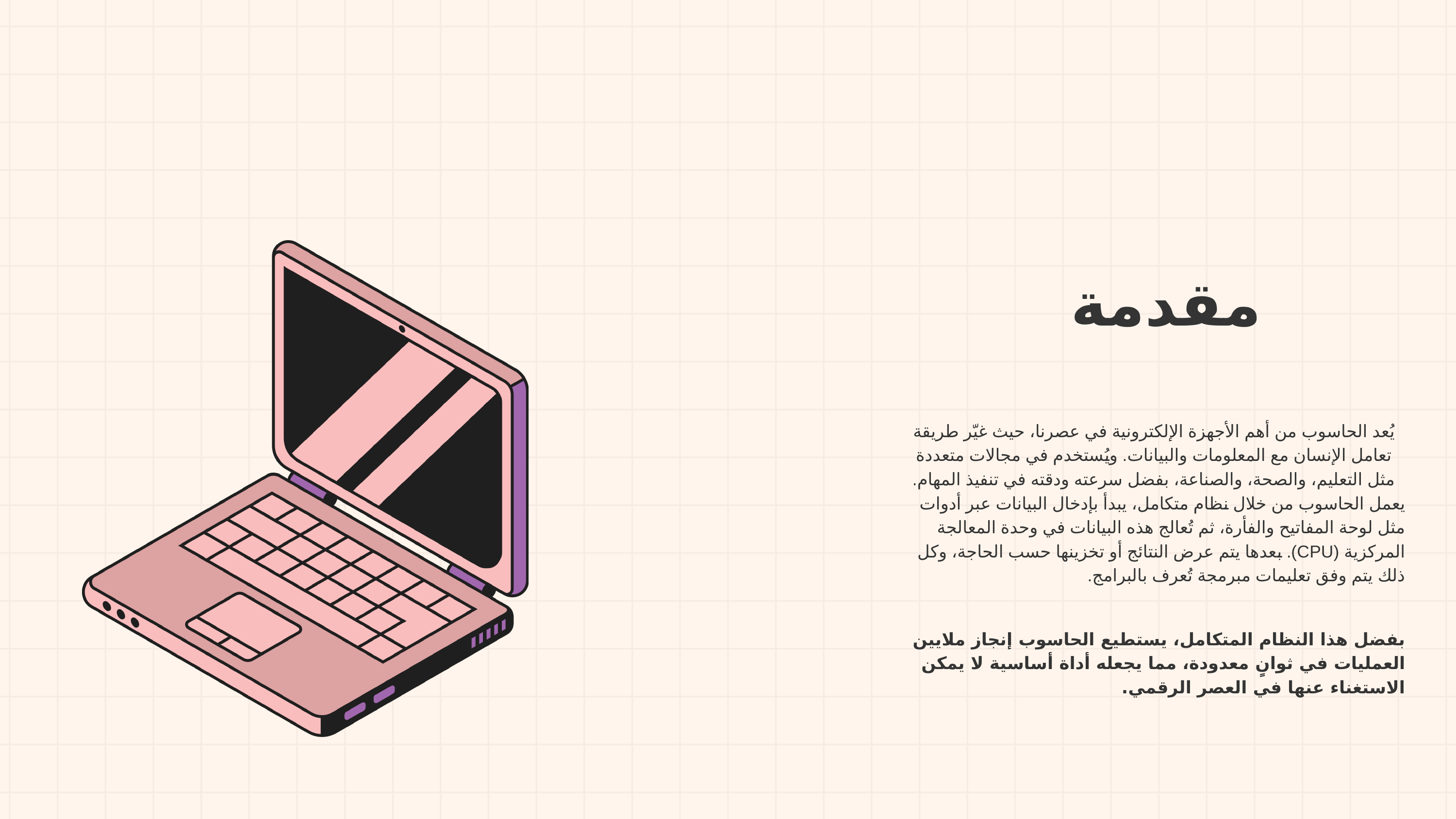

مقدمة
يُعد الحاسوب من أهم الأجهزة الإلكترونية في عصرنا، حيث غيّر طريقة تعامل الإنسان مع المعلومات والبيانات. ويُستخدم في مجالات متعددة مثل التعليم، والصحة، والصناعة، بفضل سرعته ودقته في تنفيذ المهام.
يعمل الحاسوب من خلال نظام متكامل، يبدأ بإدخال البيانات عبر أدوات مثل لوحة المفاتيح والفأرة، ثم تُعالج هذه البيانات في وحدة المعالجة المركزية (CPU). بعدها يتم عرض النتائج أو تخزينها حسب الحاجة، وكل ذلك يتم وفق تعليمات مبرمجة تُعرف بالبرامج.

بفضل هذا النظام المتكامل، يستطيع الحاسوب إنجاز ملايين العمليات في ثوانٍ معدودة، مما يجعله أداة أساسية لا يمكن الاستغناء عنها في العصر الرقمي.